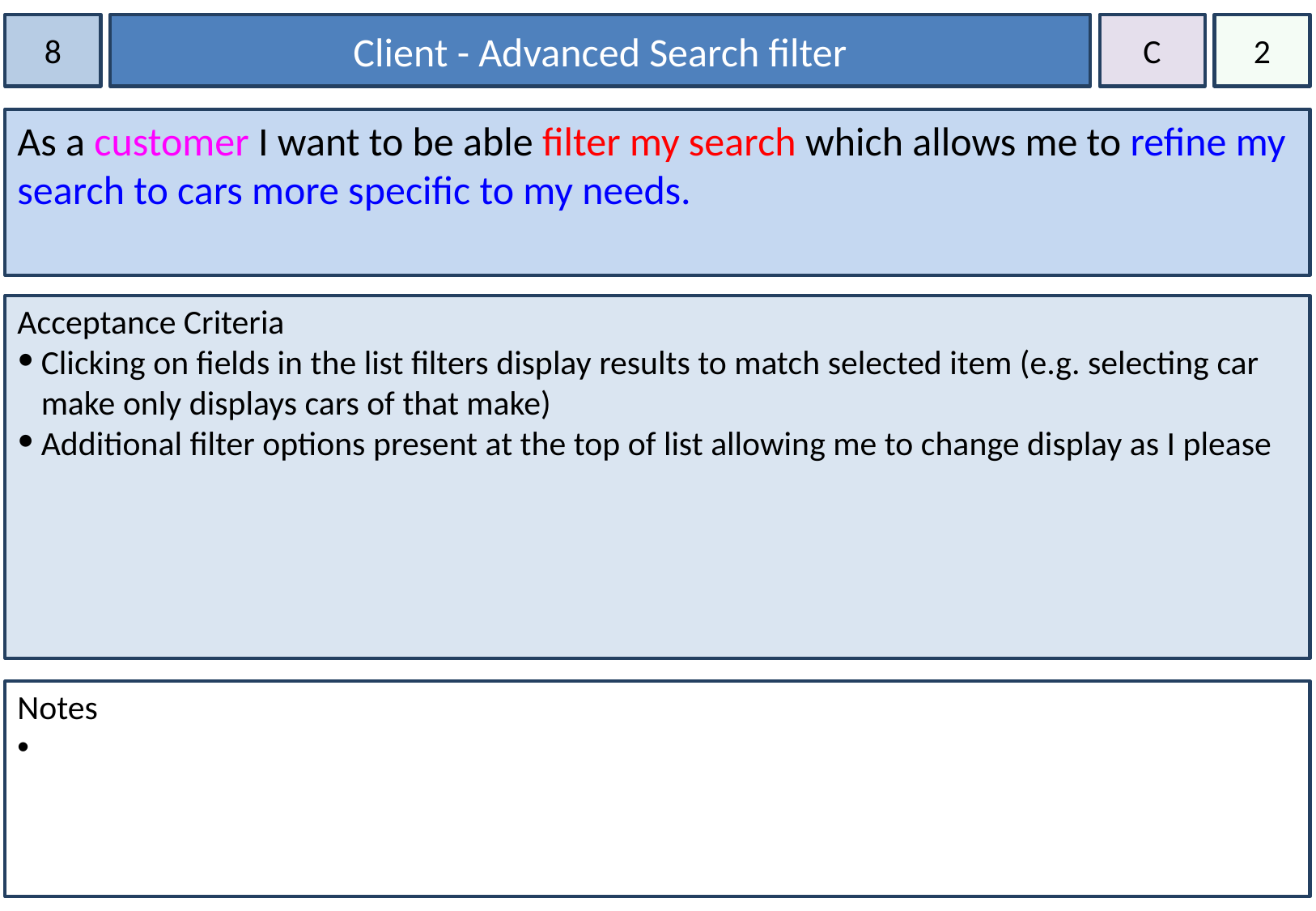

8
Client - Advanced Search filter
C
2
As a customer I want to be able filter my search which allows me to refine my search to cars more specific to my needs.

Acceptance Criteria
Clicking on fields in the list filters display results to match selected item (e.g. selecting car make only displays cars of that make)
Additional filter options present at the top of list allowing me to change display as I please
Notes